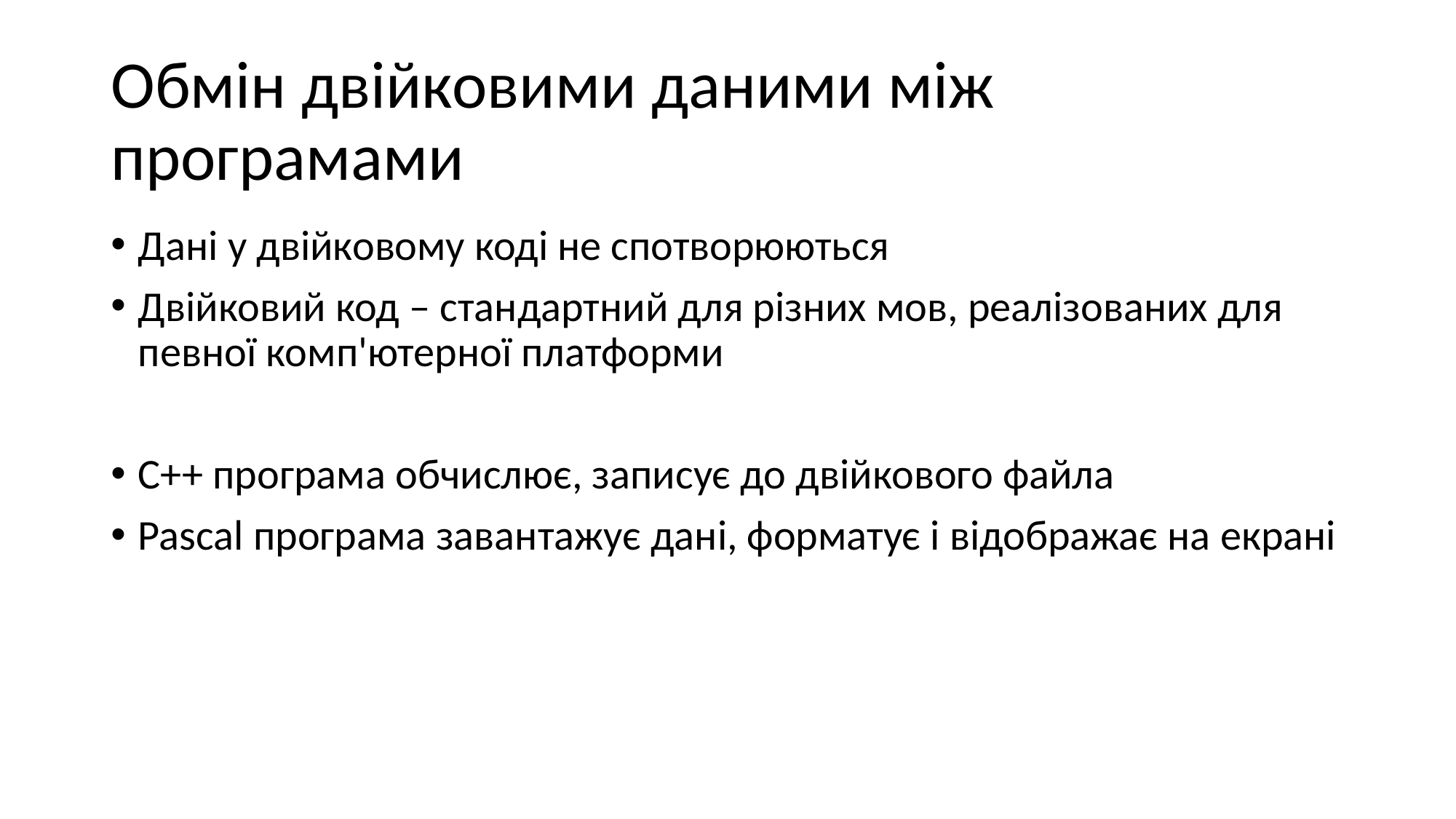

# Обмін двійковими даними між програмами
Дані у двійковому коді не спотворюються
Двійковий код – стандартний для різних мов, реалізованих для певної комп'ютерної платформи

С++ програма обчислює, записує до двійкового файла
Pascal програма завантажує дані, форматує і відображає на екрані